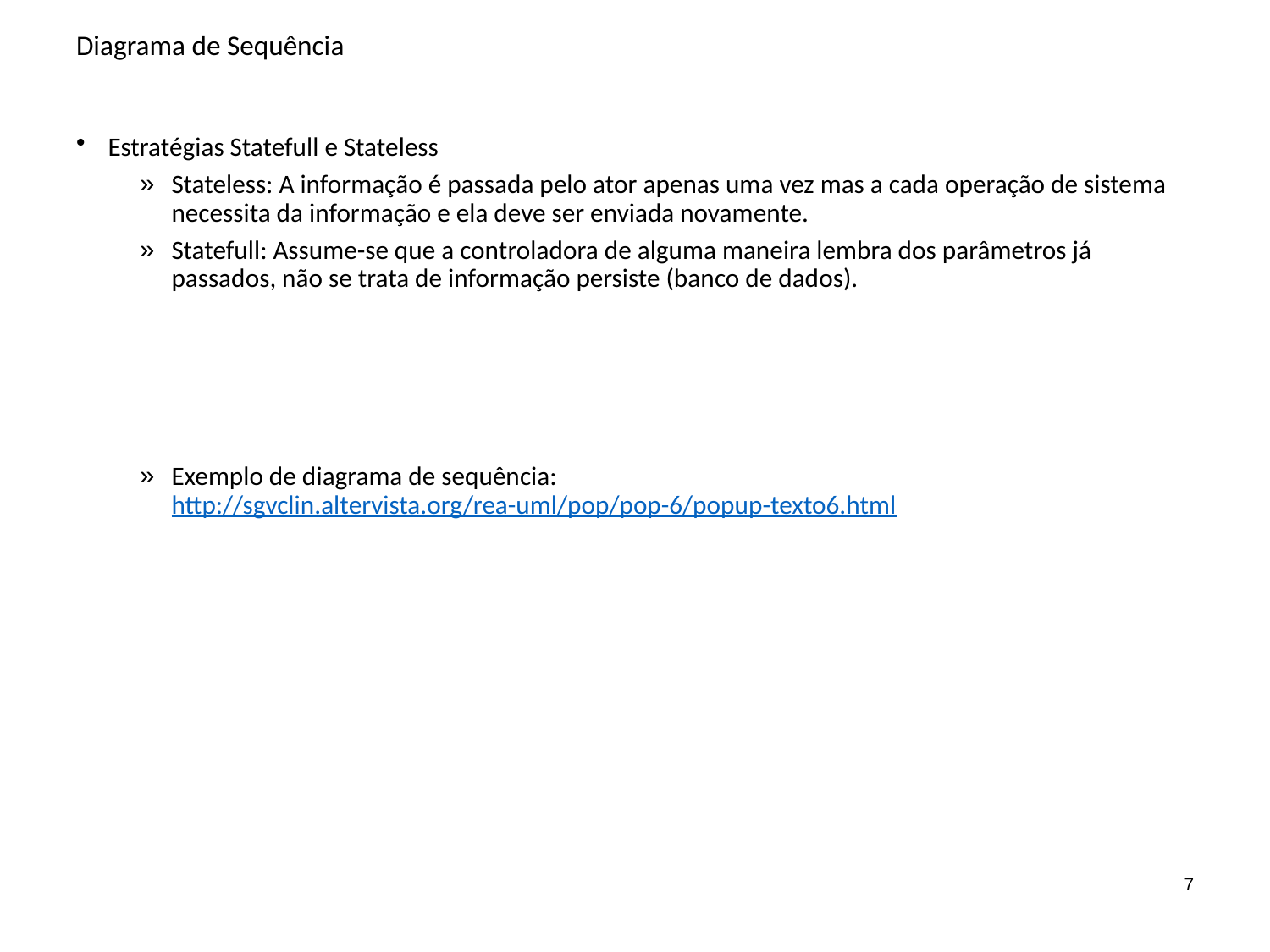

# Diagrama de Sequência
Estratégias Statefull e Stateless
Stateless: A informação é passada pelo ator apenas uma vez mas a cada operação de sistema necessita da informação e ela deve ser enviada novamente.
Statefull: Assume-se que a controladora de alguma maneira lembra dos parâmetros já passados, não se trata de informação persiste (banco de dados).

Exemplo de diagrama de sequência: http://sgvclin.altervista.org/rea-uml/pop/pop-6/popup-texto6.html
7